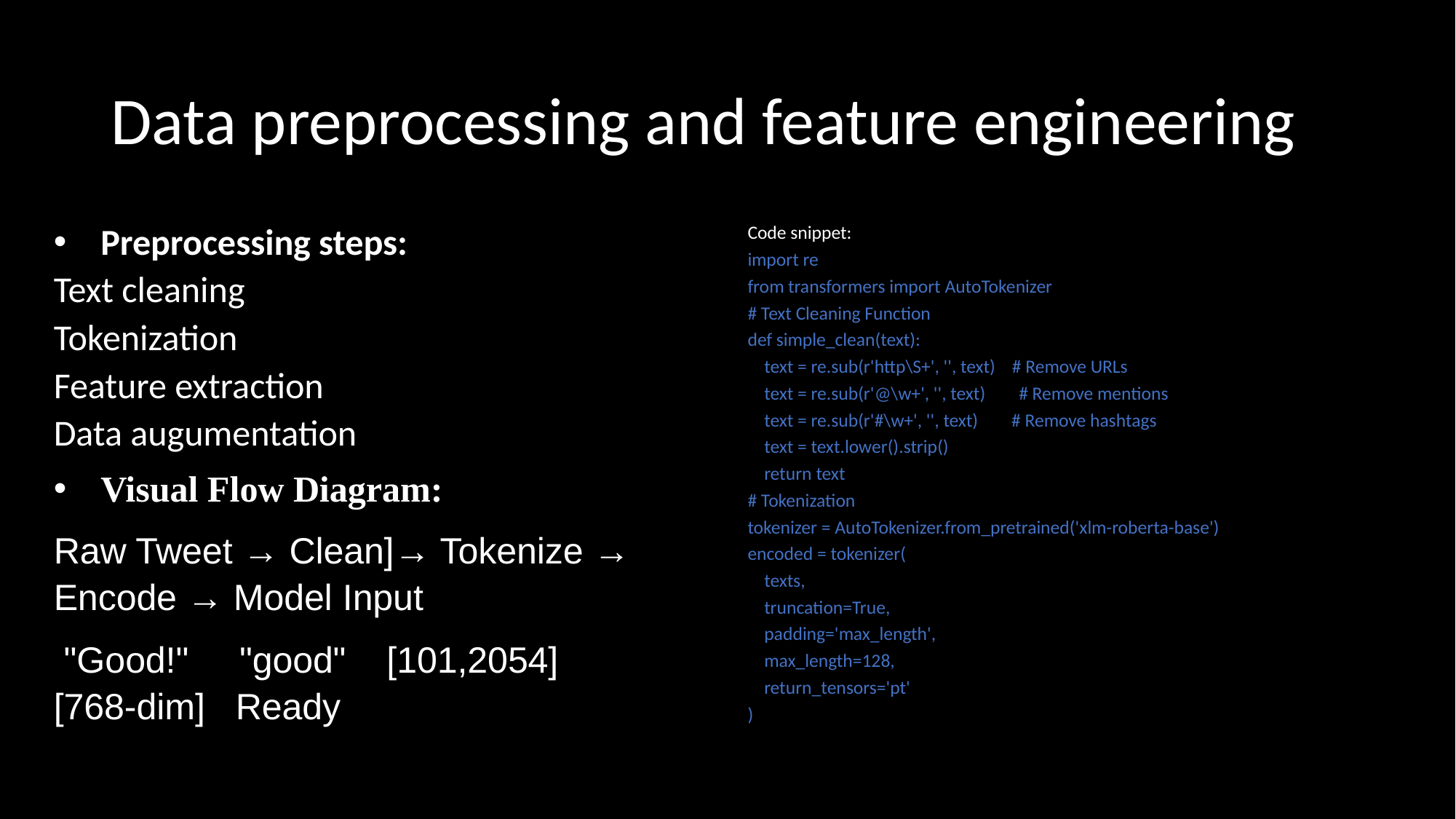

# Data preprocessing and feature engineering
Preprocessing steps:
Text cleaning
Tokenization
Feature extraction
Data augumentation
Visual Flow Diagram:
Raw Tweet → Clean]→ Tokenize → Encode → Model Input
 "Good!"     "good"    [101,2054]   [768-dim]   Ready

Code snippet:
import re
from transformers import AutoTokenizer
# Text Cleaning Function
def simple_clean(text):
    text = re.sub(r'http\S+', '', text)    # Remove URLs
    text = re.sub(r'@\w+', '', text)        # Remove mentions
    text = re.sub(r'#\w+', '', text)        # Remove hashtags
    text = text.lower().strip()
    return text
# Tokenization
tokenizer = AutoTokenizer.from_pretrained('xlm-roberta-base')
encoded = tokenizer(
    texts,
    truncation=True,
    padding='max_length',
    max_length=128,
    return_tensors='pt'
)